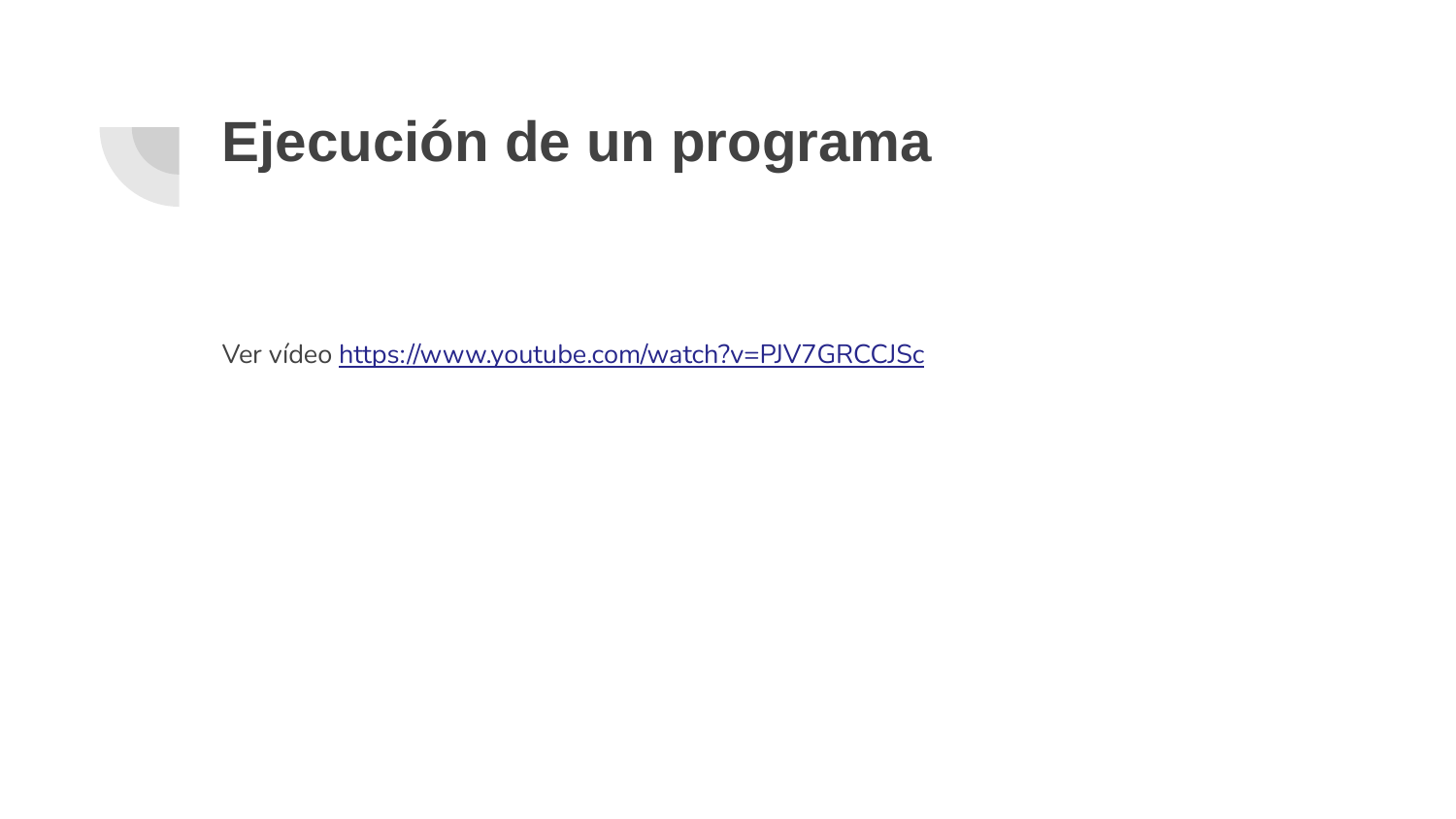

# Ejecución de un programa
Ver vídeo https://www.youtube.com/watch?v=PJV7GRCCJSc